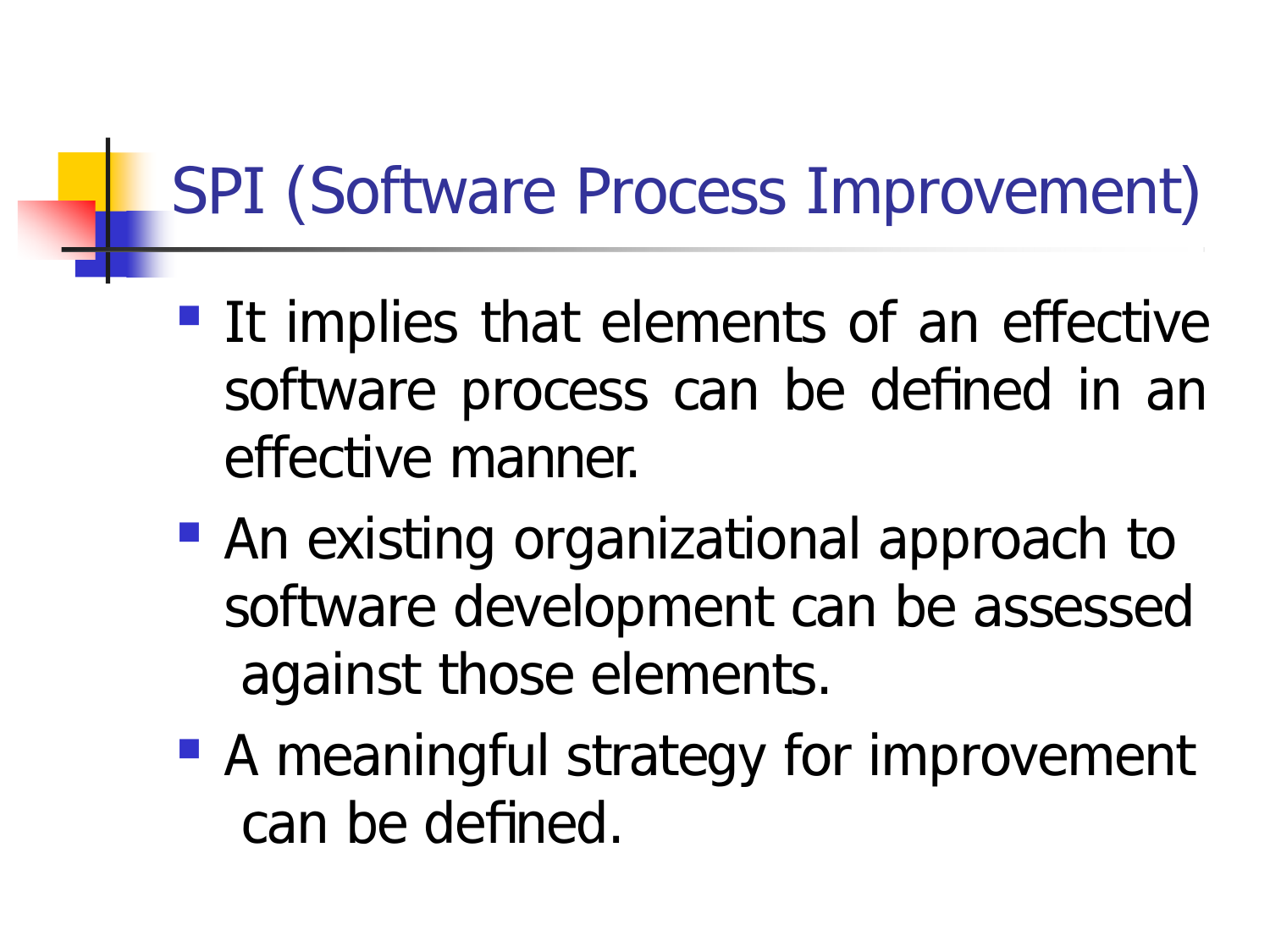

# SPI (Software Process Improvement)
It implies that elements of an effective  software process can be defined in an  effective manner.
An existing organizational approach to  software development can be assessed  against those elements.
A meaningful strategy for improvement  can be defined.